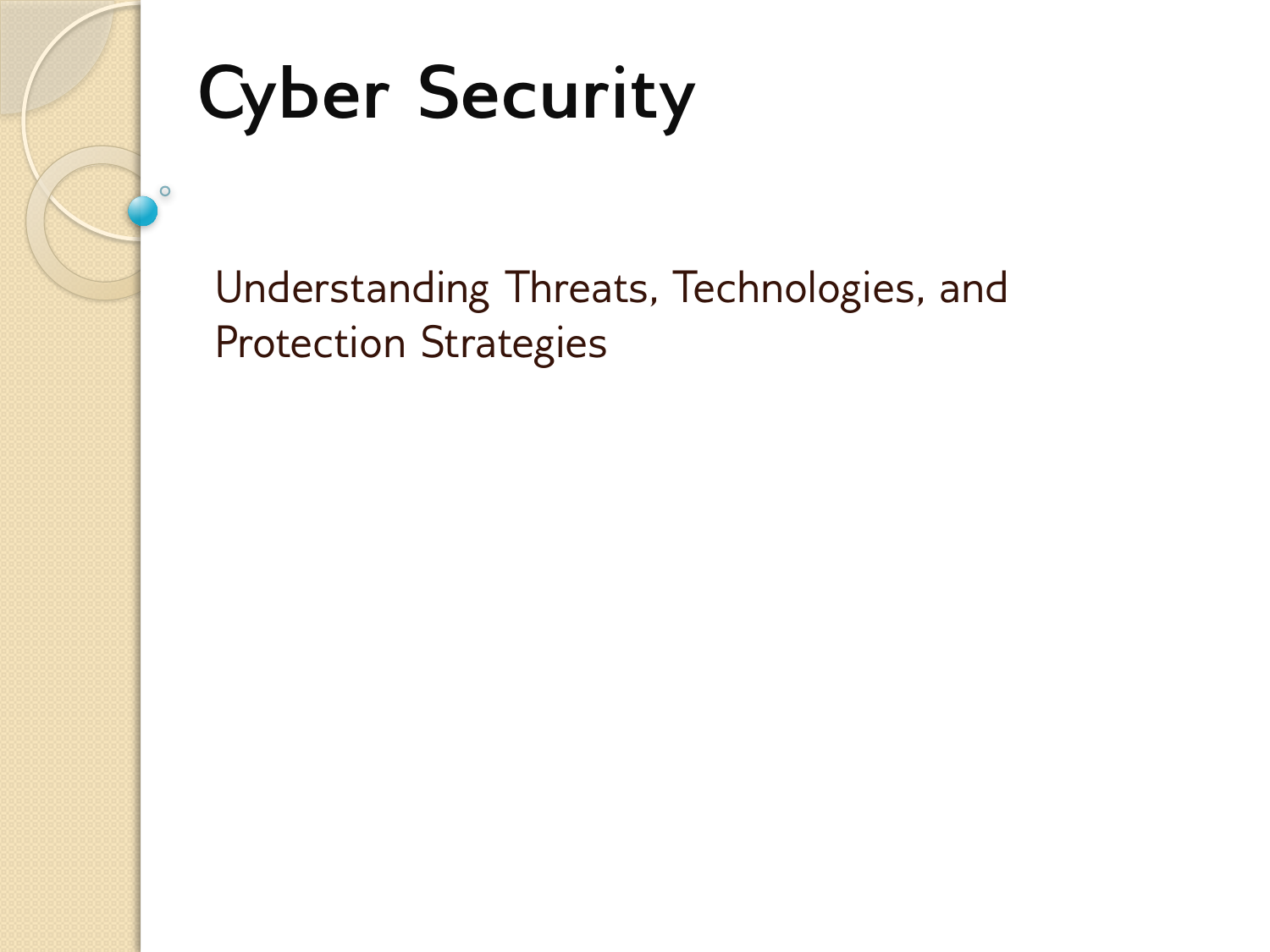

# Cyber Security
Understanding Threats, Technologies, and Protection Strategies